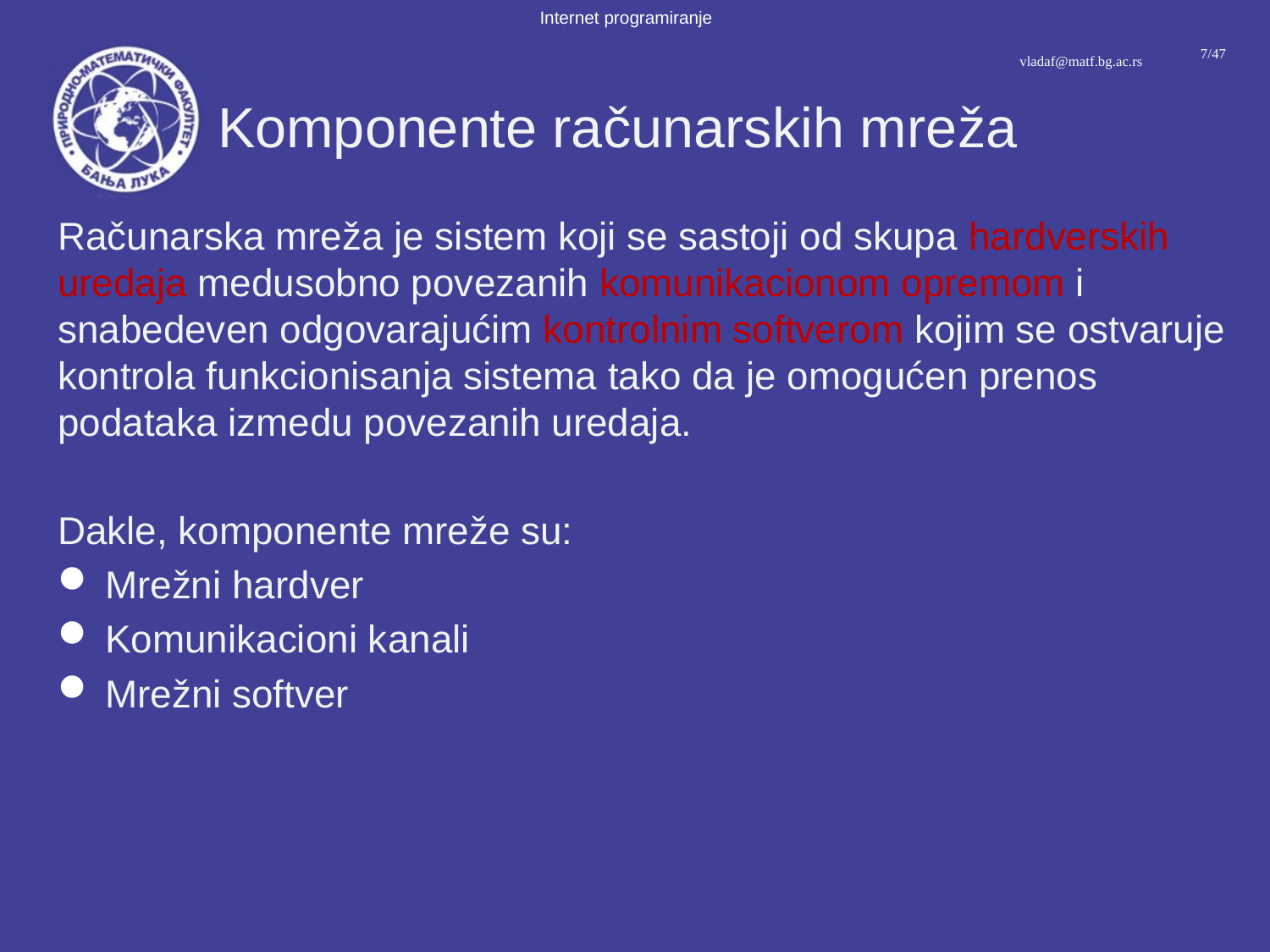

# Komponente računarskih mreža
Računarska mreža je sistem koji se sastoji od skupa hardverskih uredaja medusobno povezanih komunikacionom opremom i snabedeven odgovarajućim kontrolnim softverom kojim se ostvaruje kontrola funkcionisanja sistema tako da je omogućen prenos podataka izmedu povezanih uredaja.

Dakle, komponente mreže su:
Mrežni hardver
Komunikacioni kanali
Mrežni softver